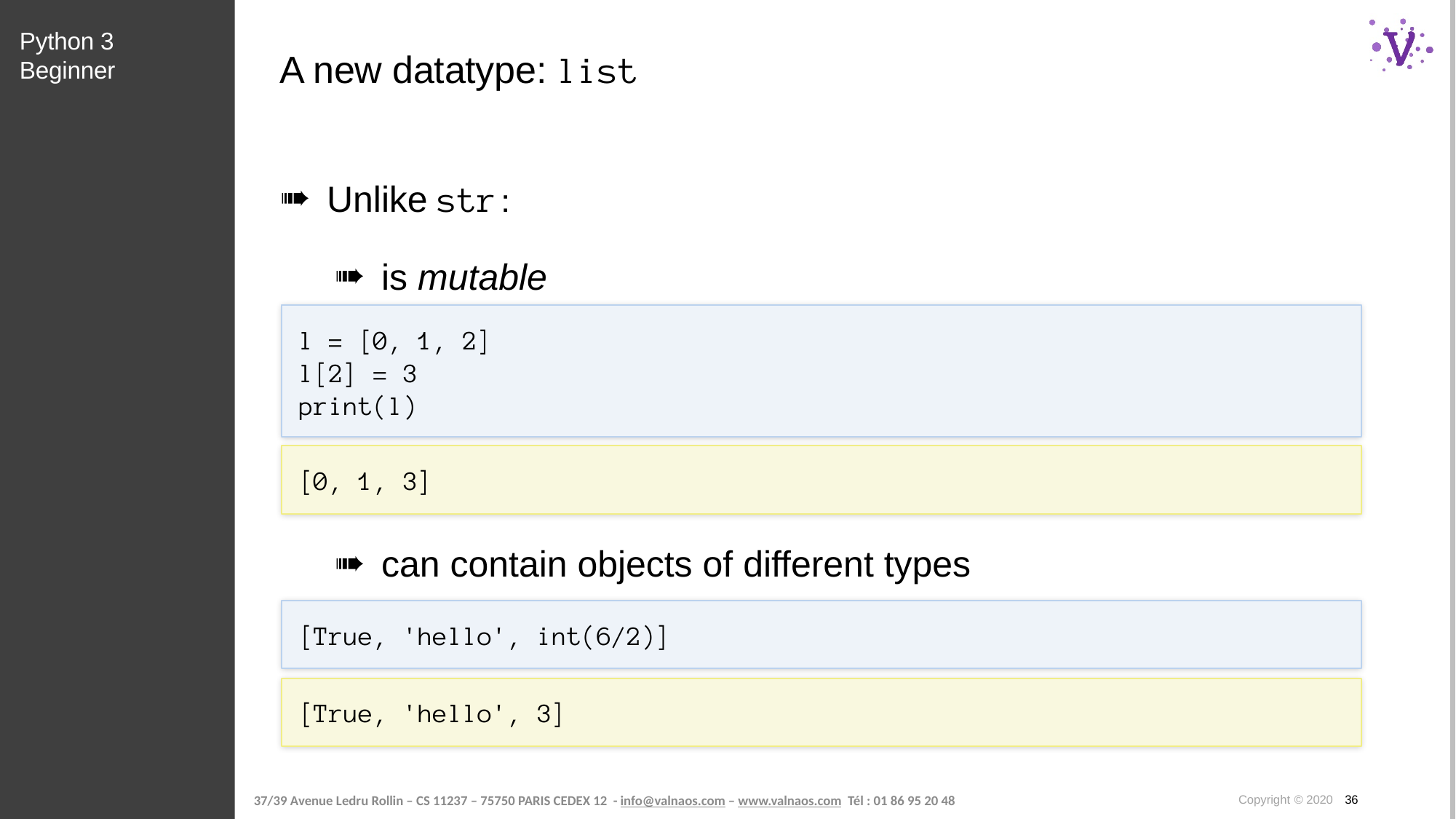

Python 3 Beginner
# A new datatype: list
Unlike str:
is mutable
l = [0, 1, 2]
l[2] = 3
print(l)
[0, 1, 3]
can contain objects of different types
[True, 'hello', int(6/2)]
[True, 'hello', 3]
Copyright © 2020   36